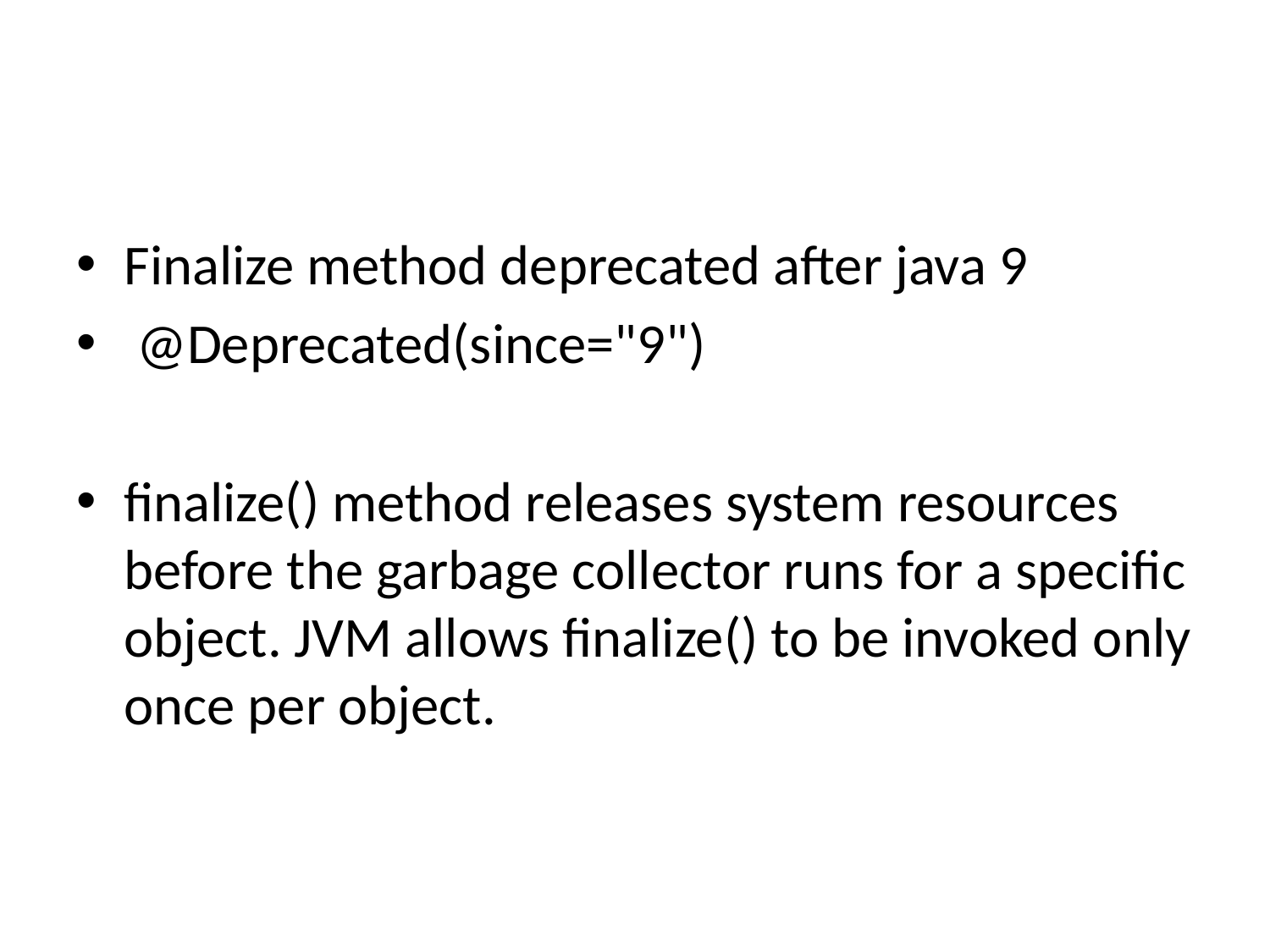

#
Finalize method deprecated after java 9
 @Deprecated(since="9")

finalize() method releases system resources before the garbage collector runs for a specific object. JVM allows finalize() to be invoked only once per object.